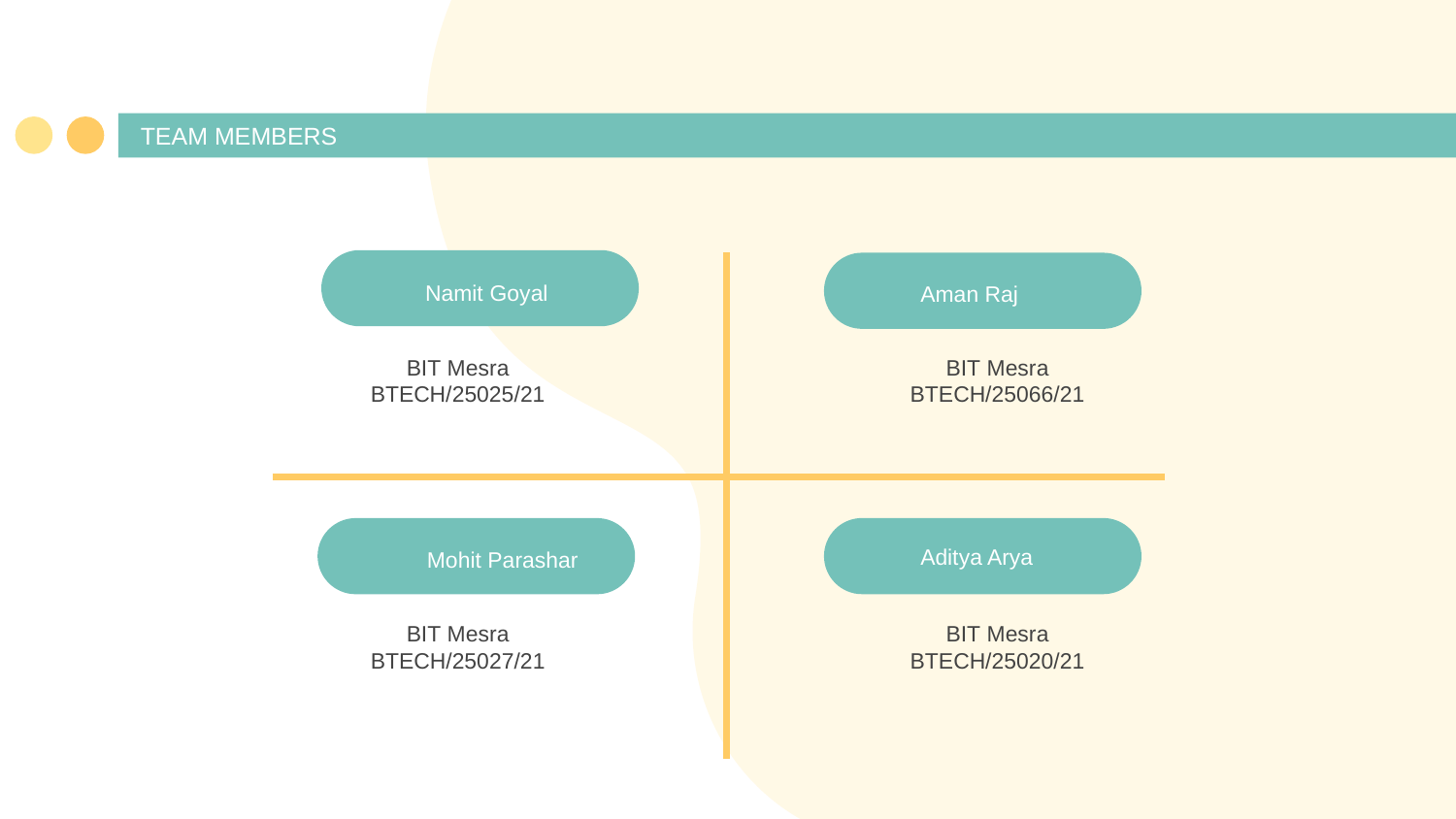

# TEAM MEMBERS

Namit Goyal
Aman Raj
BIT Mesra
BTECH/25025/21
BIT Mesra
BTECH/25066/21

Aditya Arya
Mohit Parashar
BIT Mesra
BTECH/25027/21
BIT Mesra
BTECH/25020/21